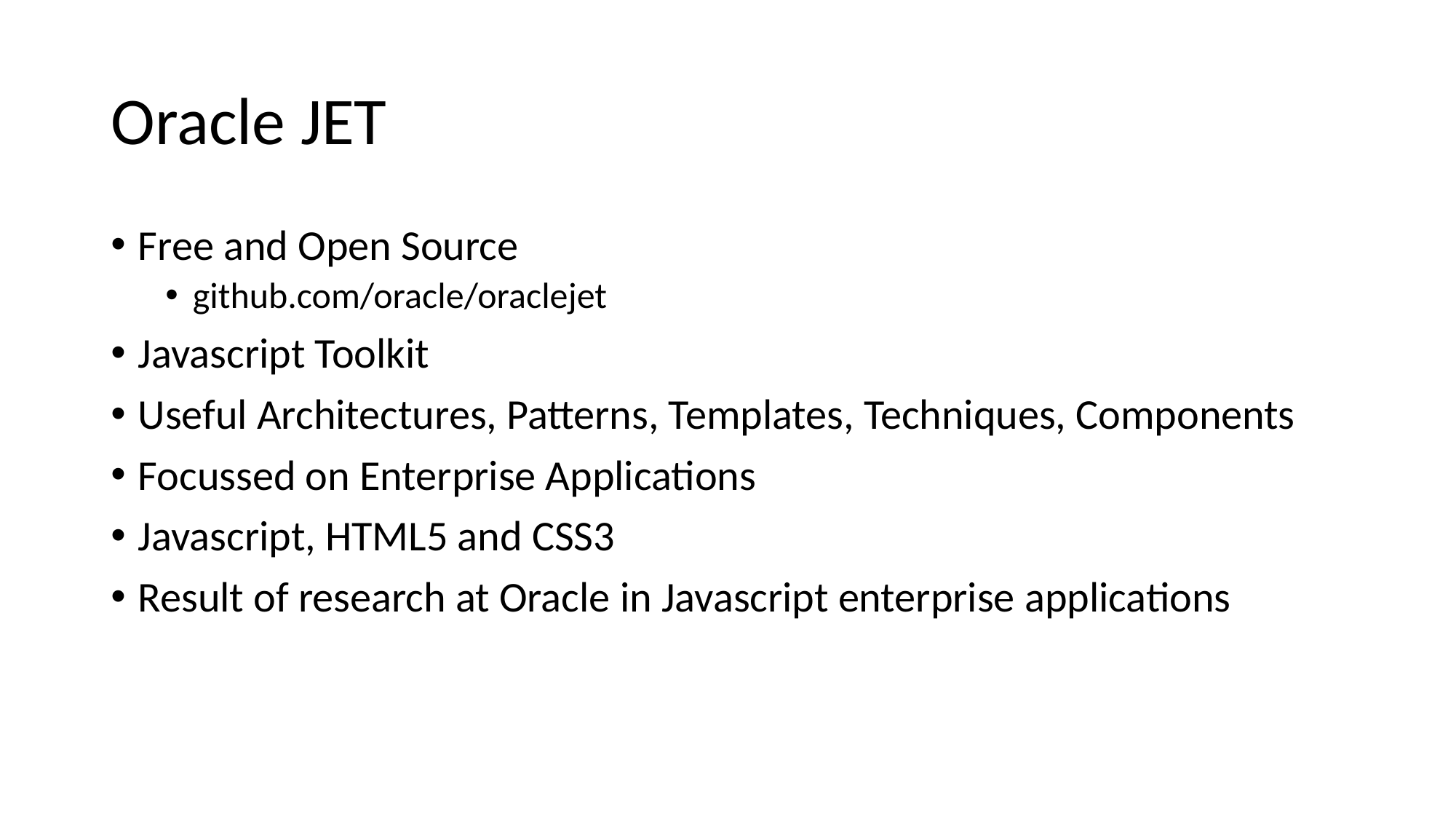

# Oracle JET
Free and Open Source
github.com/oracle/oraclejet
Javascript Toolkit
Useful Architectures, Patterns, Templates, Techniques, Components
Focussed on Enterprise Applications
Javascript, HTML5 and CSS3
Result of research at Oracle in Javascript enterprise applications